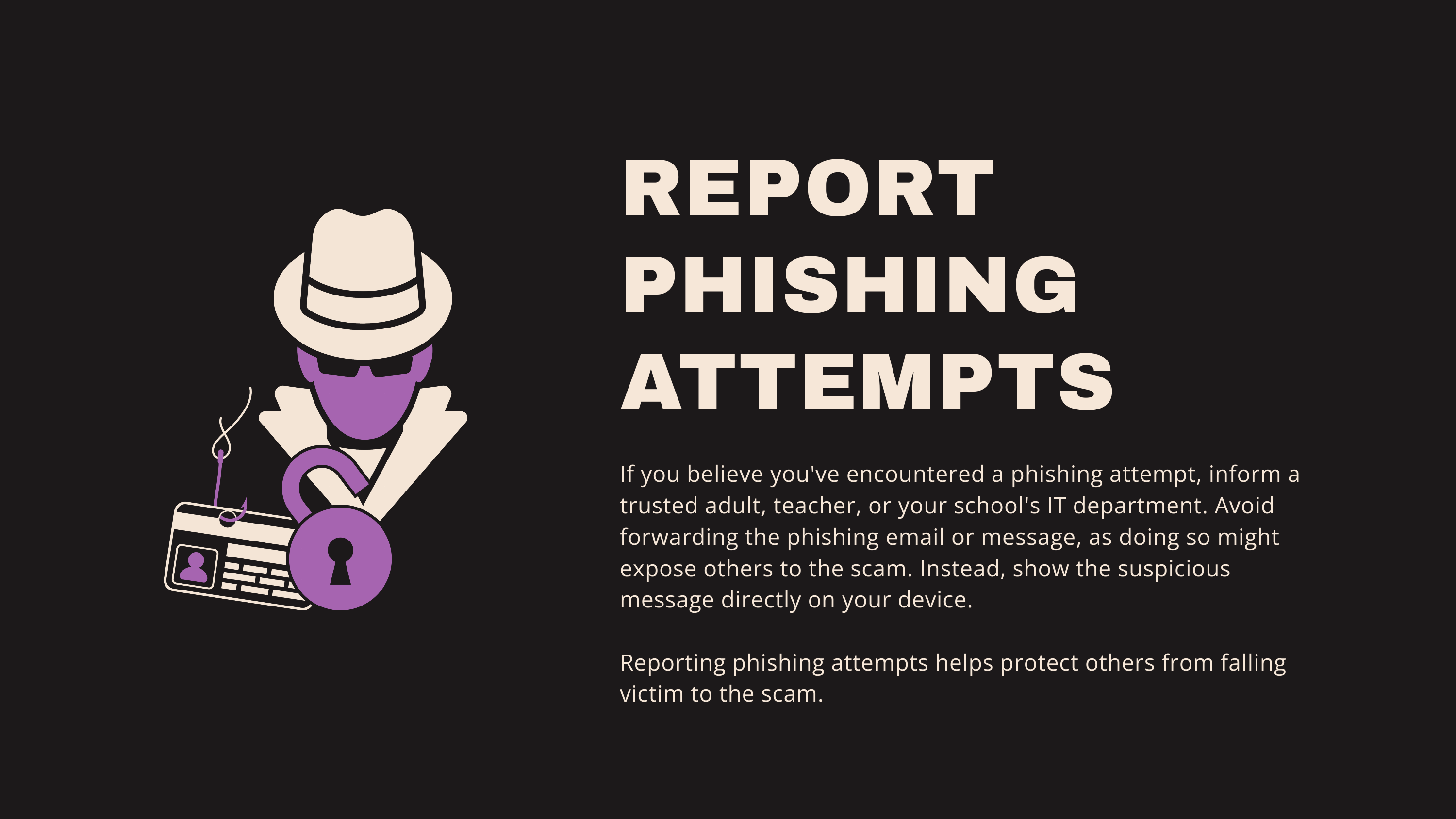

REPORT PHISHING ATTEMPTS

If you believe you've encountered a phishing attempt, inform a trusted adult, teacher, or your school's IT department. Avoid forwarding the phishing email or message, as doing so might expose others to the scam. Instead, show the suspicious message directly on your device.

Reporting phishing attempts helps protect others from falling victim to the scam.